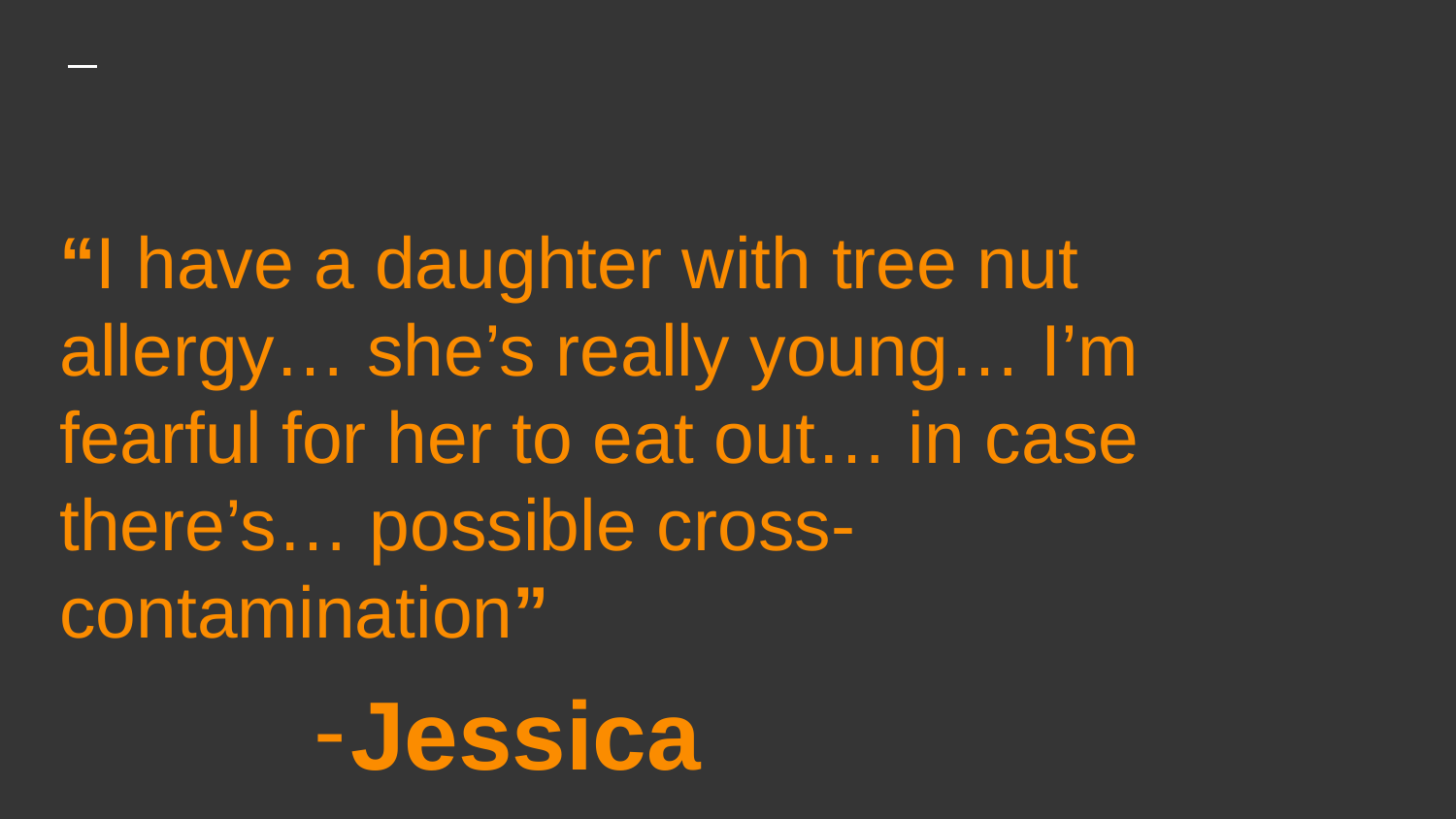

# “I have a daughter with tree nut allergy… she’s really young… I’m fearful for her to eat out… in case there’s… possible cross-contamination”
Jessica